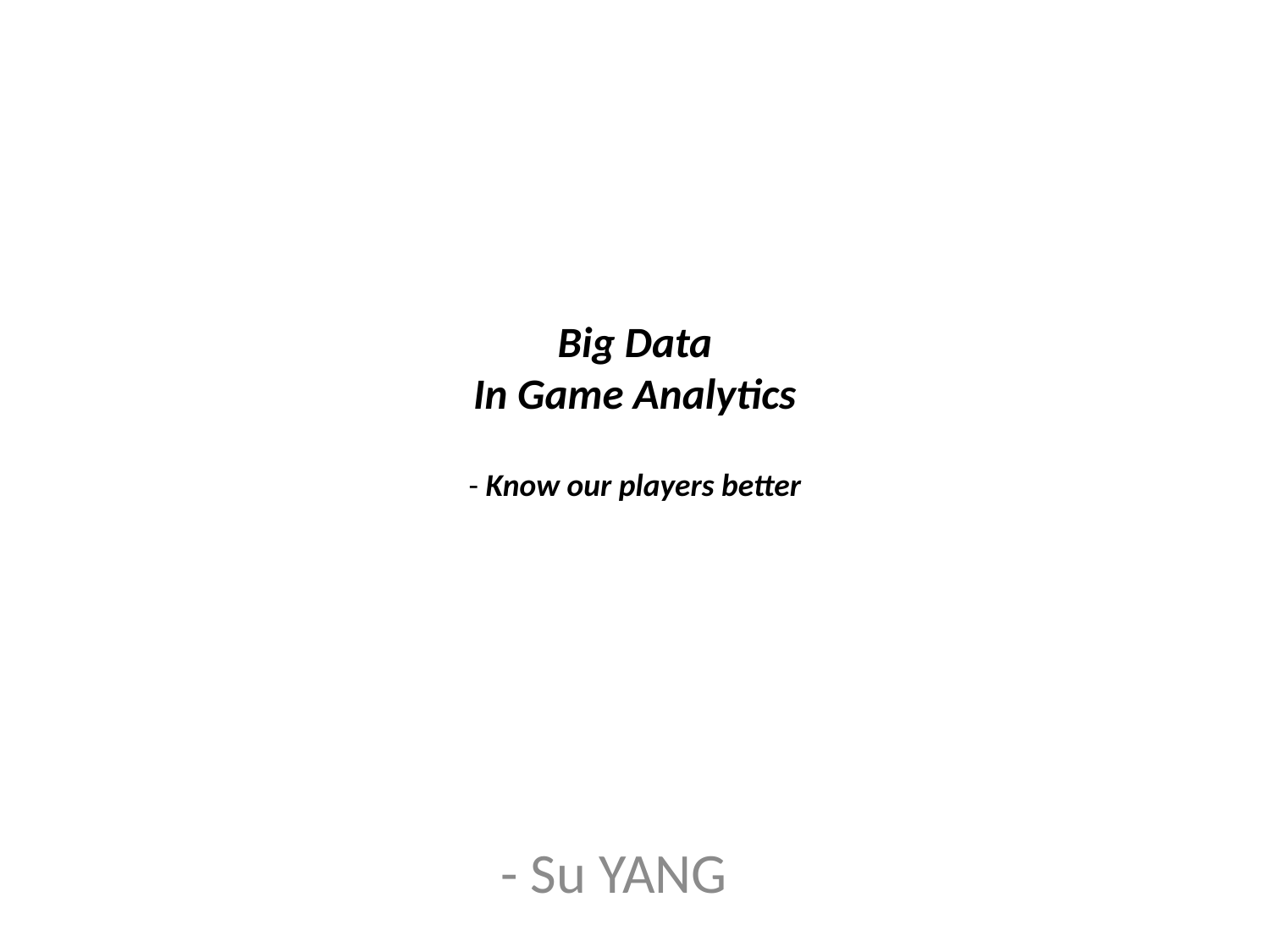

# Big Data In Game Analytics - Know our players better
- Su YANG